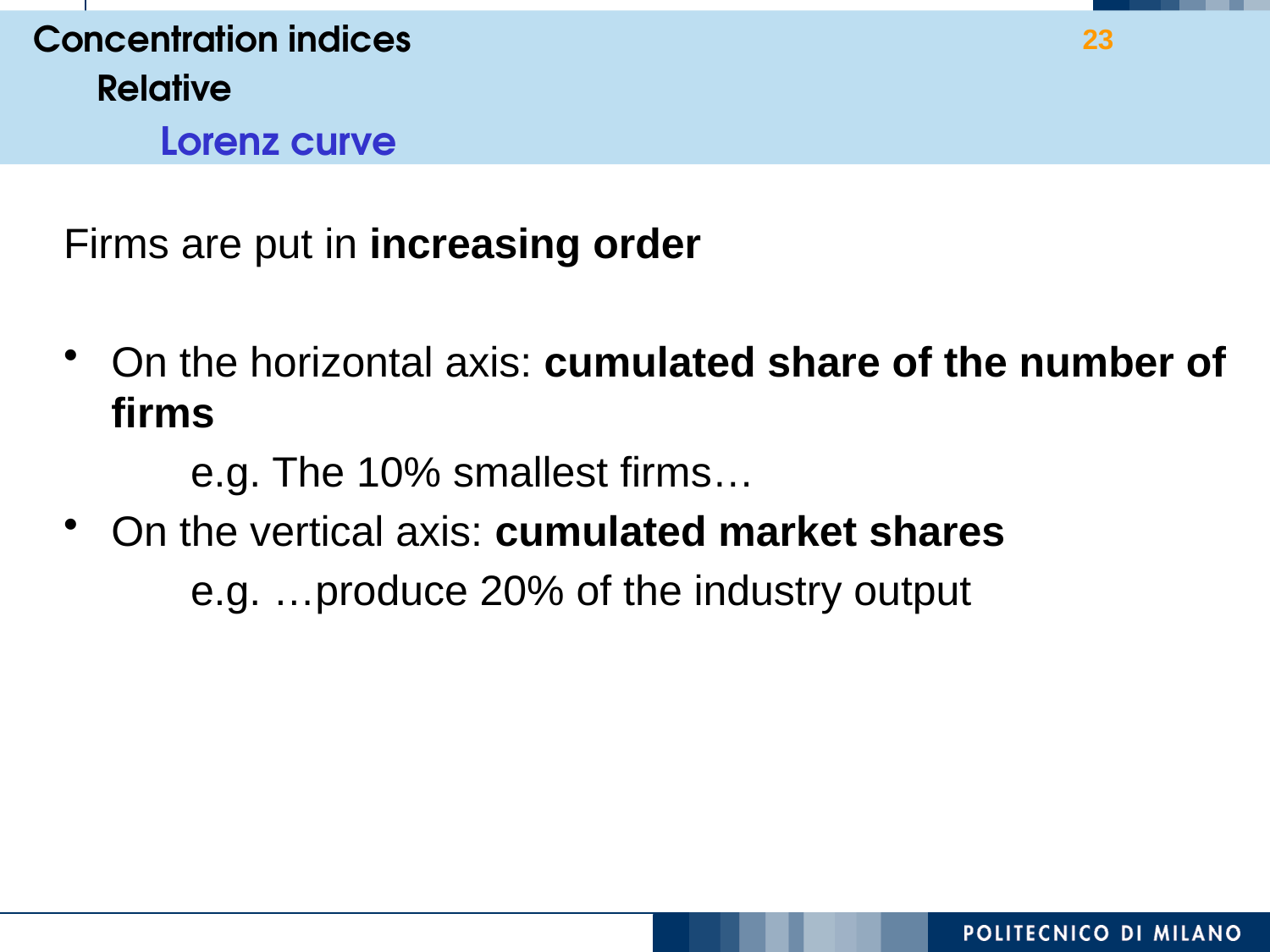

Concentration indices
Relative
Lorenz curve

23
Firms are put in increasing order

On the horizontal axis: cumulated share of the number of firms
	e.g. The 10% smallest firms…
On the vertical axis: cumulated market shares
e.g. …produce 20% of the industry output